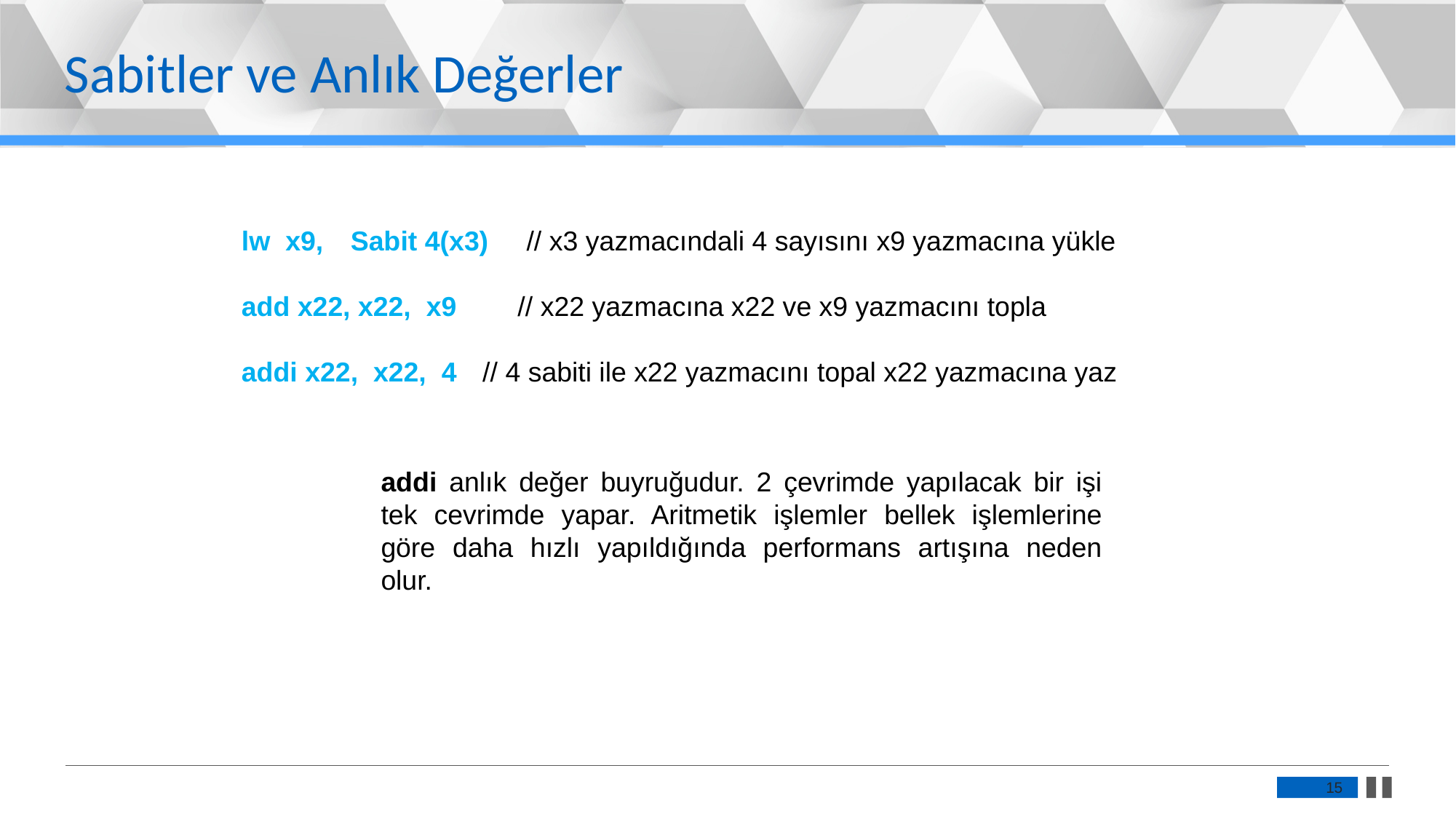

Sabitler ve Anlık Değerler
lw  x9,	Sabit 4(x3)     // x3 yazmacındali 4 sayısını x9 yazmacına yükle
add x22, x22,  x9        // x22 yazmacına x22 ve x9 yazmacını topla
addi x22,  x22,  4	   // 4 sabiti ile x22 yazmacını topal x22 yazmacına yaz
addi anlık değer buyruğudur. 2 çevrimde yapılacak bir işi tek cevrimde yapar. Aritmetik işlemler bellek işlemlerine göre daha hızlı yapıldığında performans artışına neden olur.
15